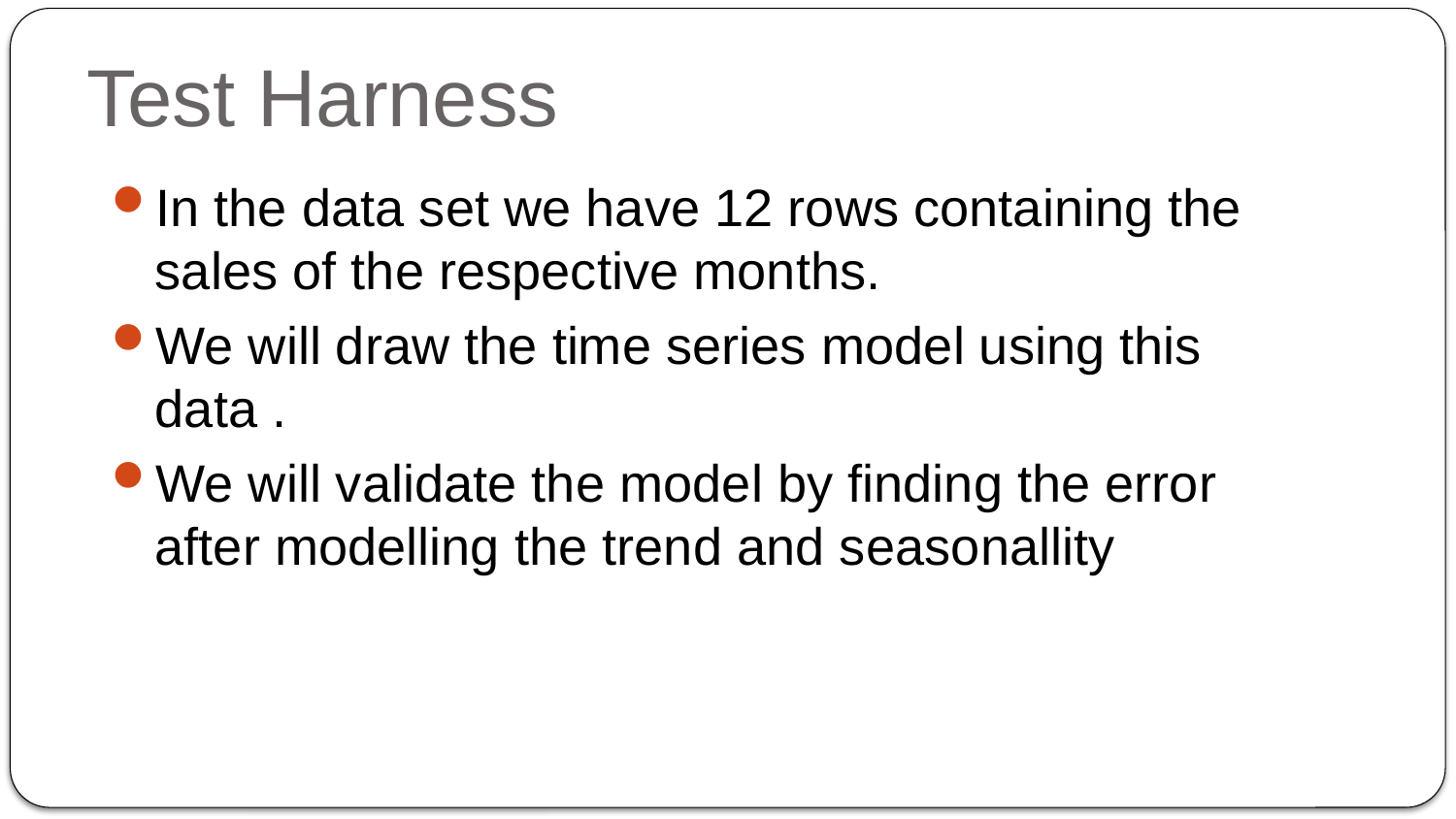

# Test Harness
In the data set we have 12 rows containing the sales of the respective months.
We will draw the time series model using this data .
We will validate the model by finding the error after modelling the trend and seasonallity